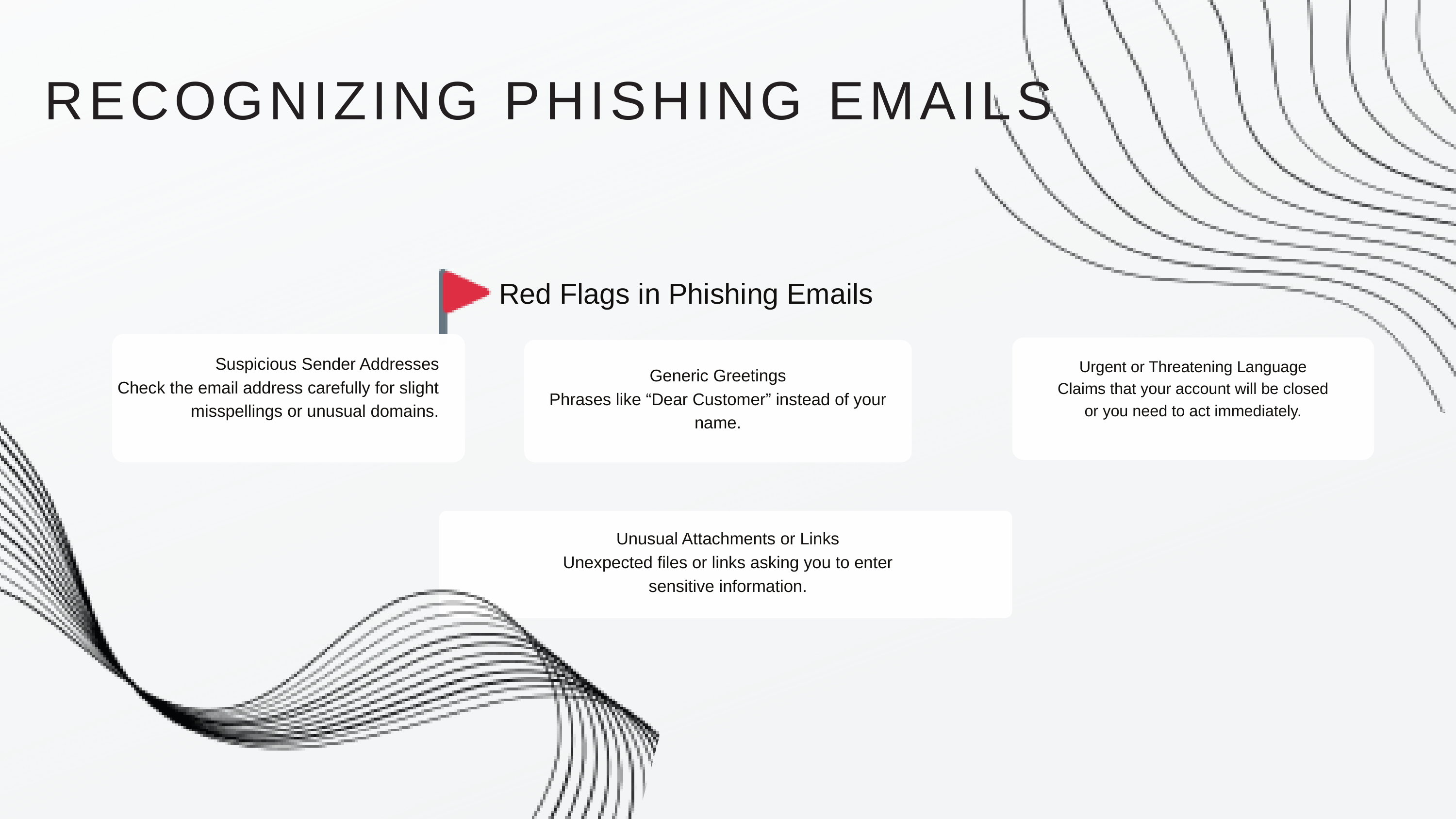

RECOGNIZING PHISHING EMAILS

Red Flags in Phishing Emails

Suspicious Sender Addresses
Check the email address carefully for slight misspellings or unusual domains.

Urgent or Threatening Language
Claims that your account will be closed or you need to act immediately.

Generic Greetings
Phrases like “Dear Customer” instead of your name.

Unusual Attachments or Links
Unexpected files or links asking you to enter sensitive information.